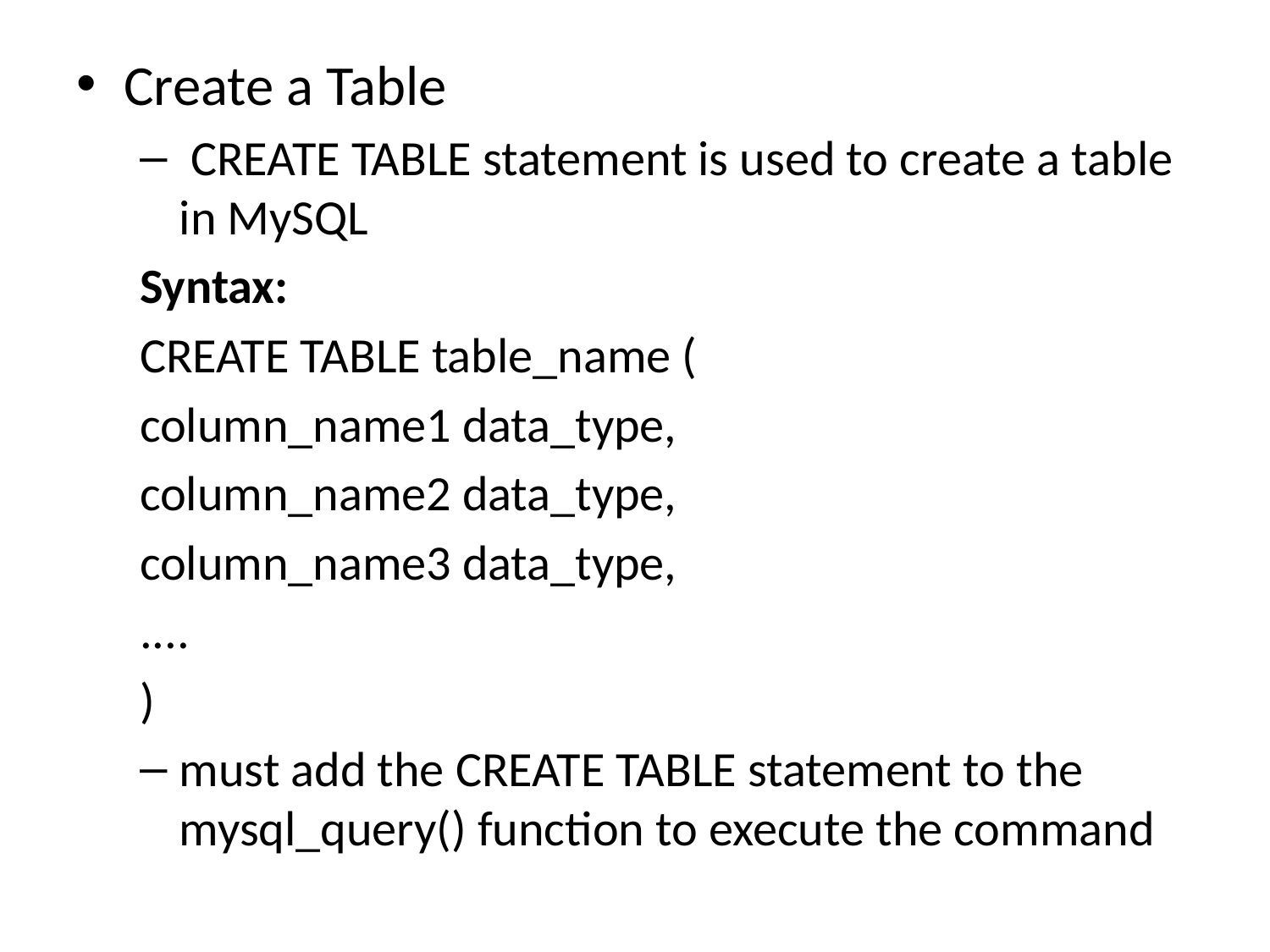

Create a Table
 CREATE TABLE statement is used to create a table in MySQL
Syntax:
CREATE TABLE table_name (
column_name1 data_type,
column_name2 data_type,
column_name3 data_type,
....
)
must add the CREATE TABLE statement to the mysql_query() function to execute the command